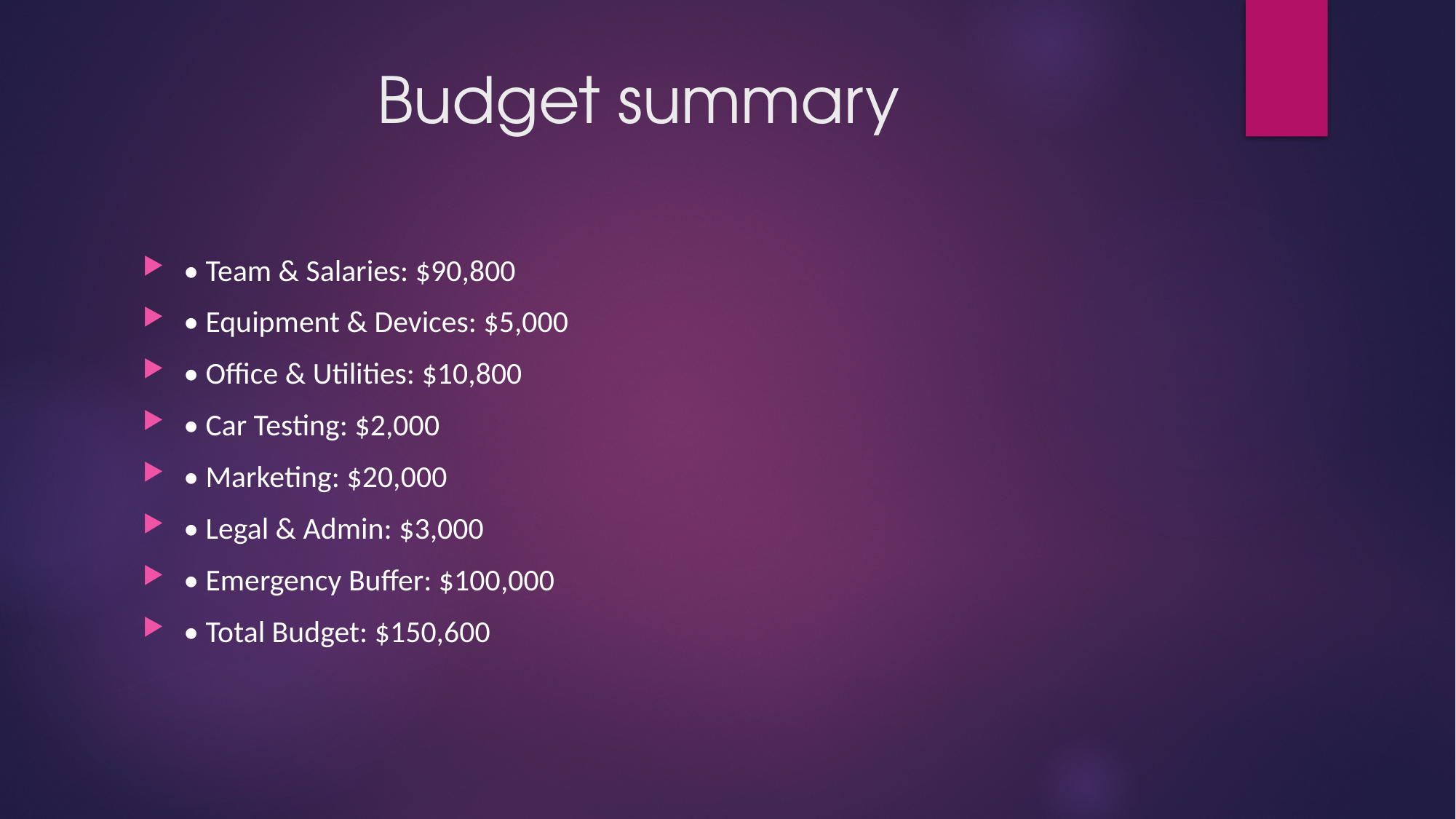

# Budget summary
• Team & Salaries: $90,800
• Equipment & Devices: $5,000
• Office & Utilities: $10,800
• Car Testing: $2,000
• Marketing: $20,000
• Legal & Admin: $3,000
• Emergency Buffer: $100,000
• Total Budget: $150,600